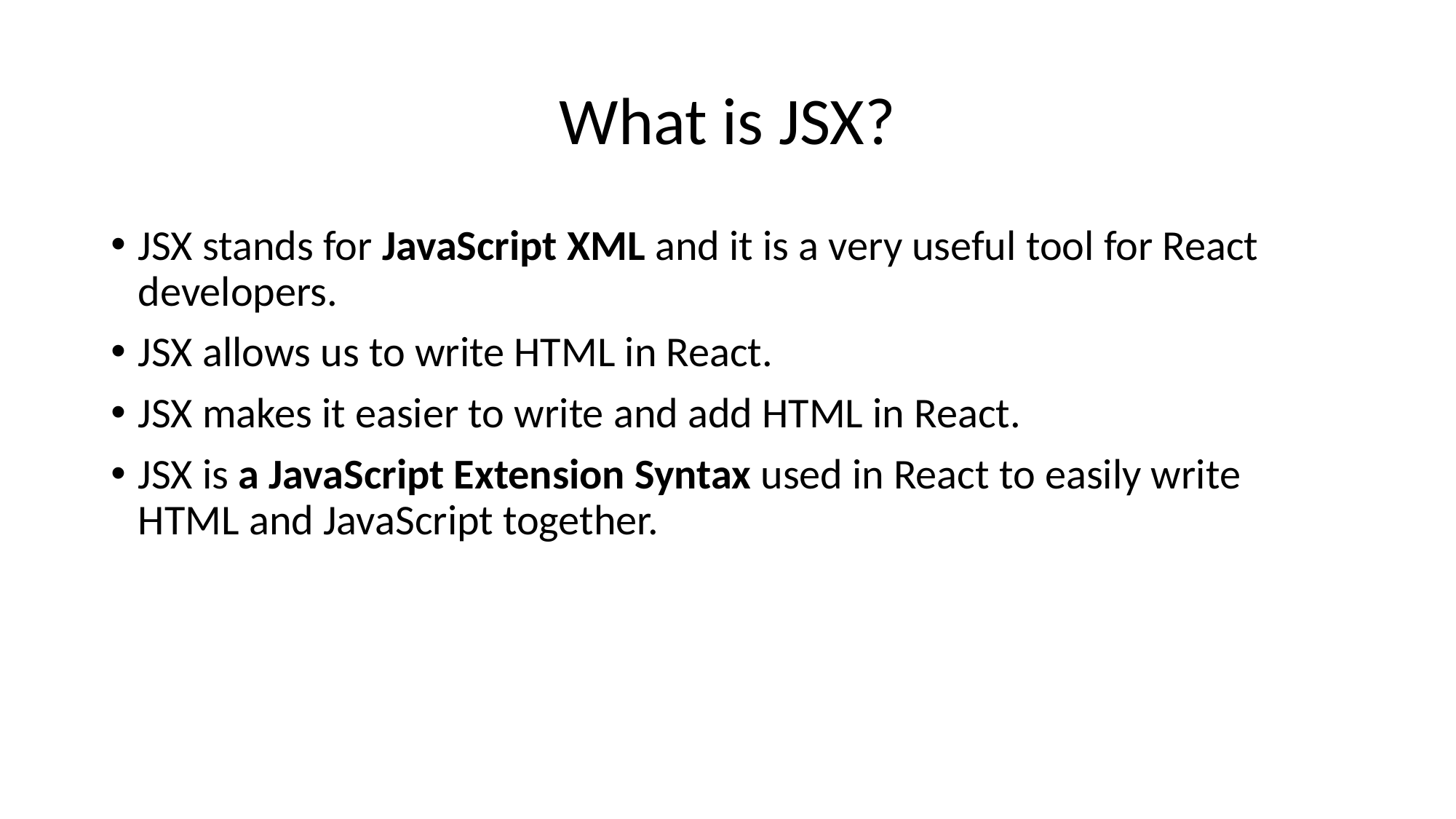

# What is JSX?
JSX stands for JavaScript XML and it is a very useful tool for React developers.
JSX allows us to write HTML in React.
JSX makes it easier to write and add HTML in React.
JSX is a JavaScript Extension Syntax used in React to easily write HTML and JavaScript together.